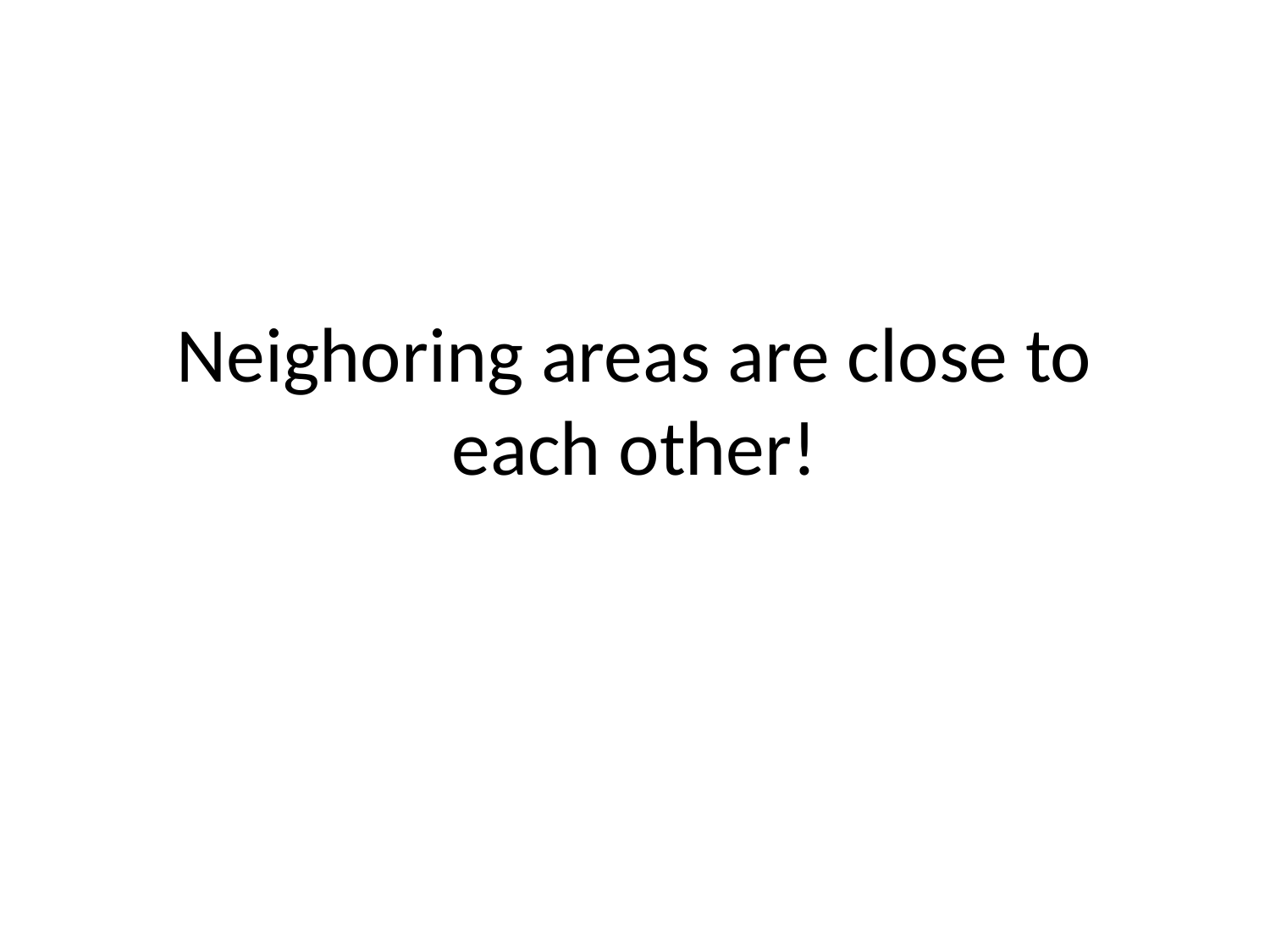

# Neighoring areas are close to each other!